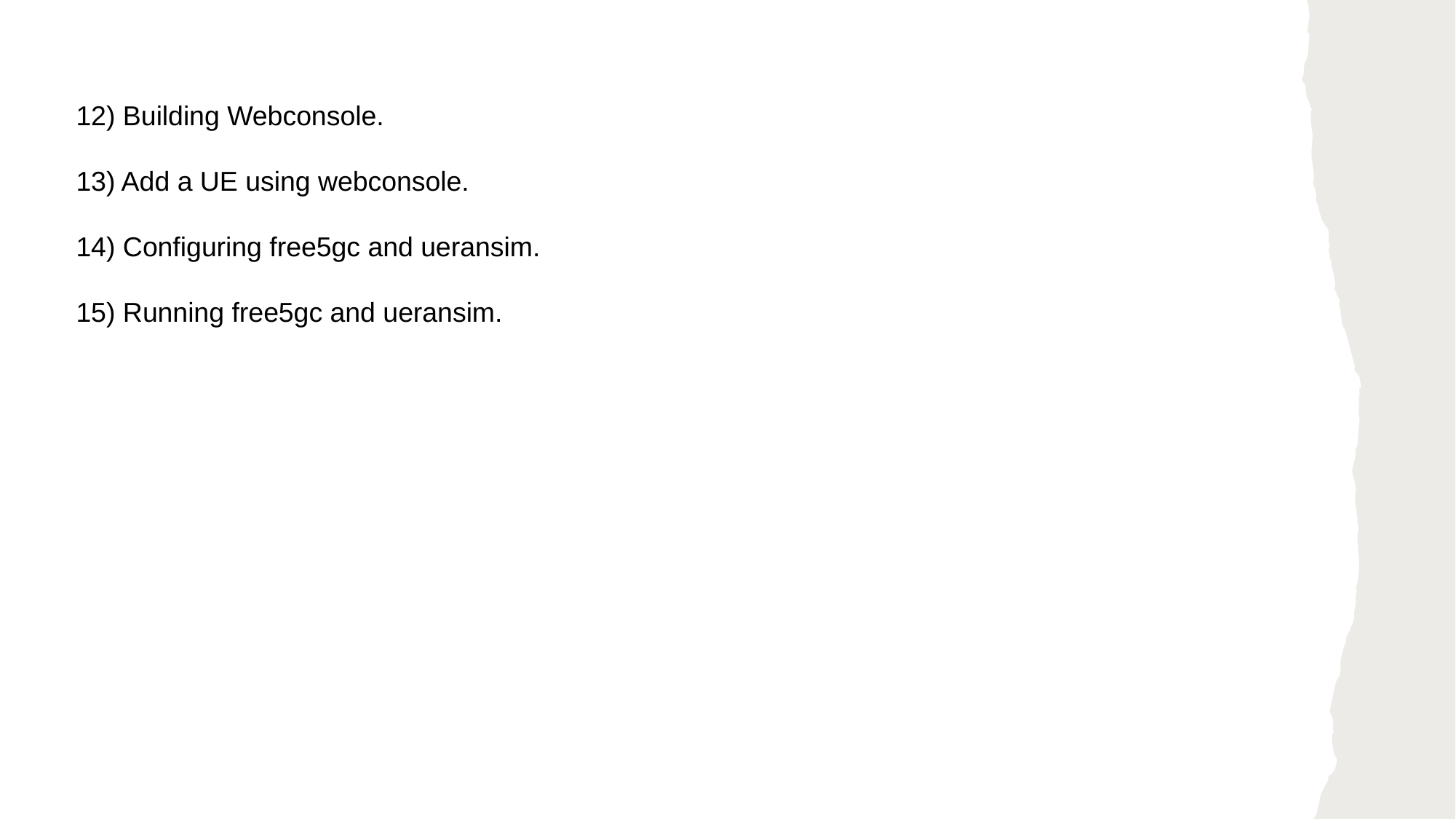

12) Building Webconsole.

13) Add a UE using webconsole.

14) Configuring free5gc and ueransim.

15) Running free5gc and ueransim.